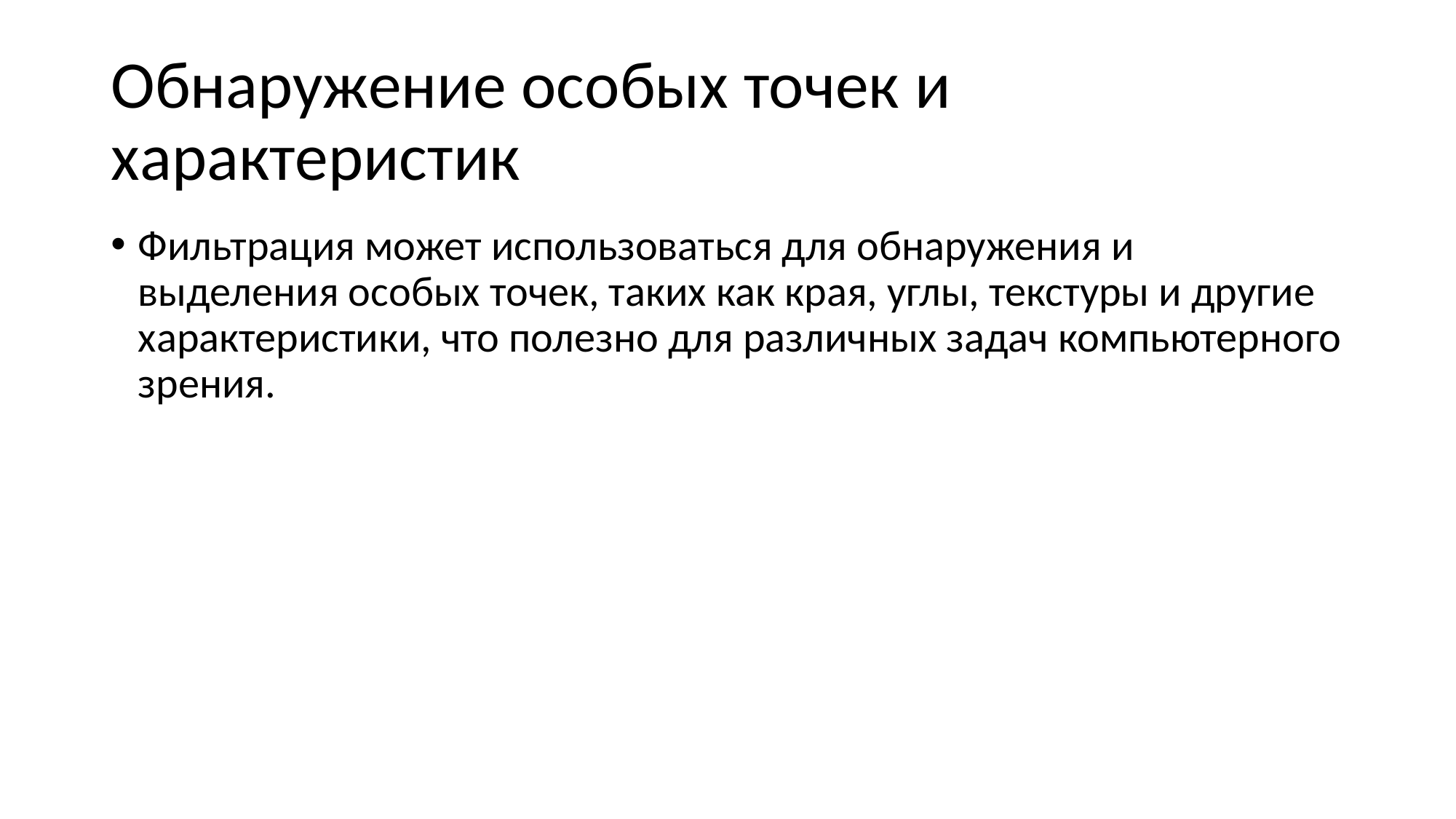

# Обнаружение особых точек и характеристик
Фильтрация может использоваться для обнаружения и выделения особых точек, таких как края, углы, текстуры и другие характеристики, что полезно для различных задач компьютерного зрения.